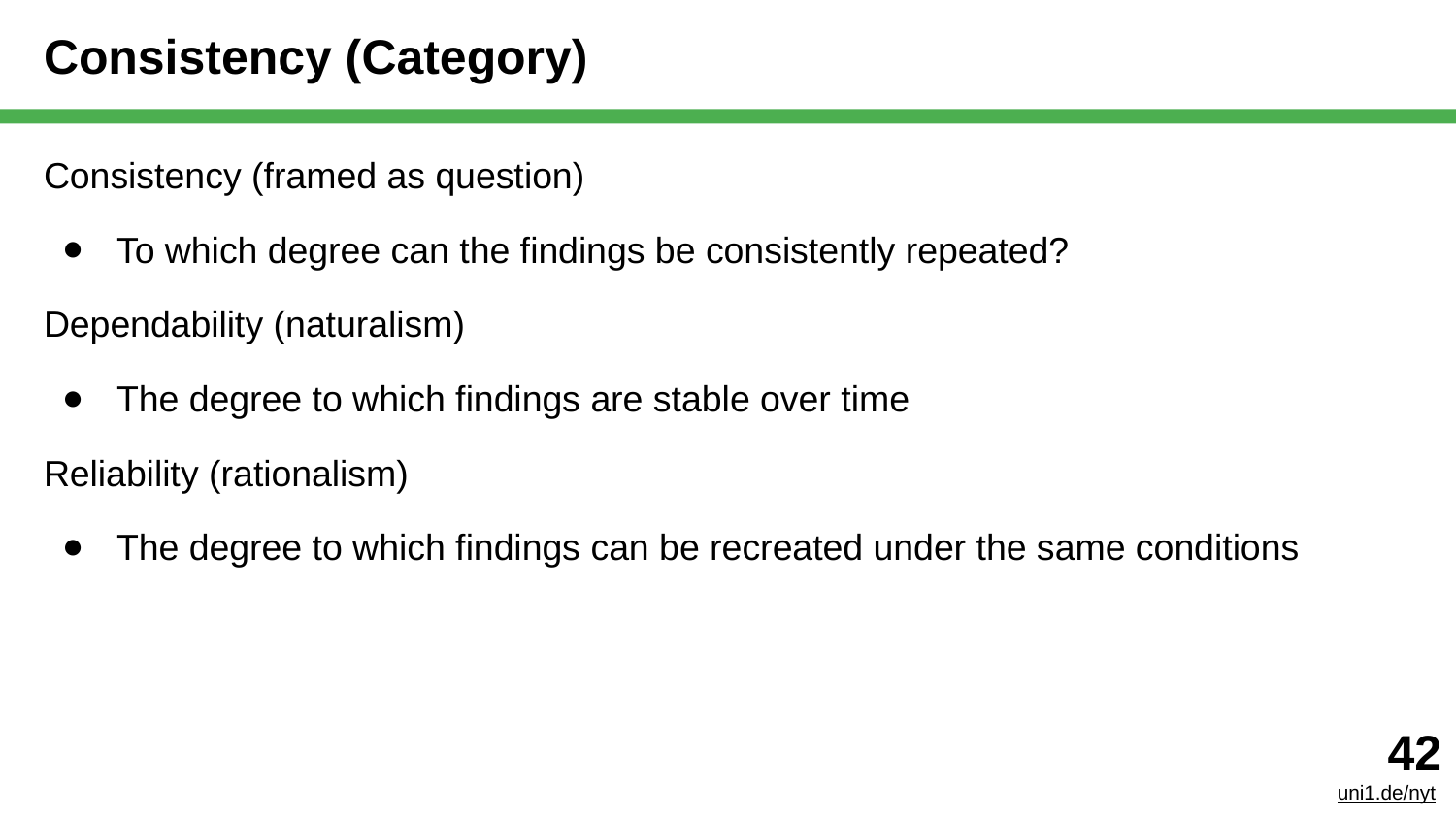

# Consistency (Category)
Consistency (framed as question)
To which degree can the findings be consistently repeated?
Dependability (naturalism)
The degree to which findings are stable over time
Reliability (rationalism)
The degree to which findings can be recreated under the same conditions

42
uni1.de/nyt